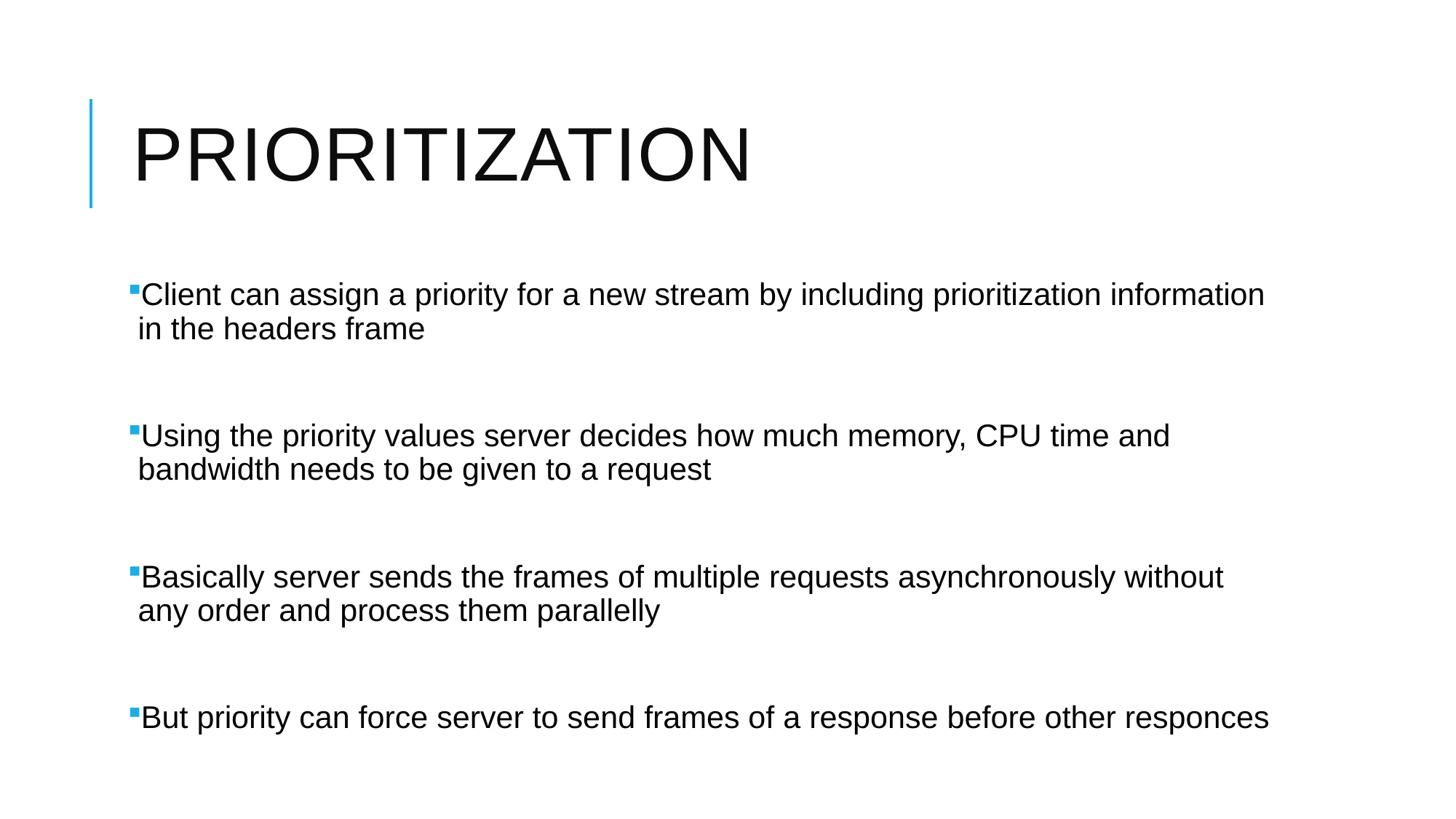

# Prioritization
Client can assign a priority for a new stream by including prioritization information in the headers frame

Using the priority values server decides how much memory, CPU time and bandwidth needs to be given to a request

Basically server sends the frames of multiple requests asynchronously without any order and process them parallelly

But priority can force server to send frames of a response before other responces